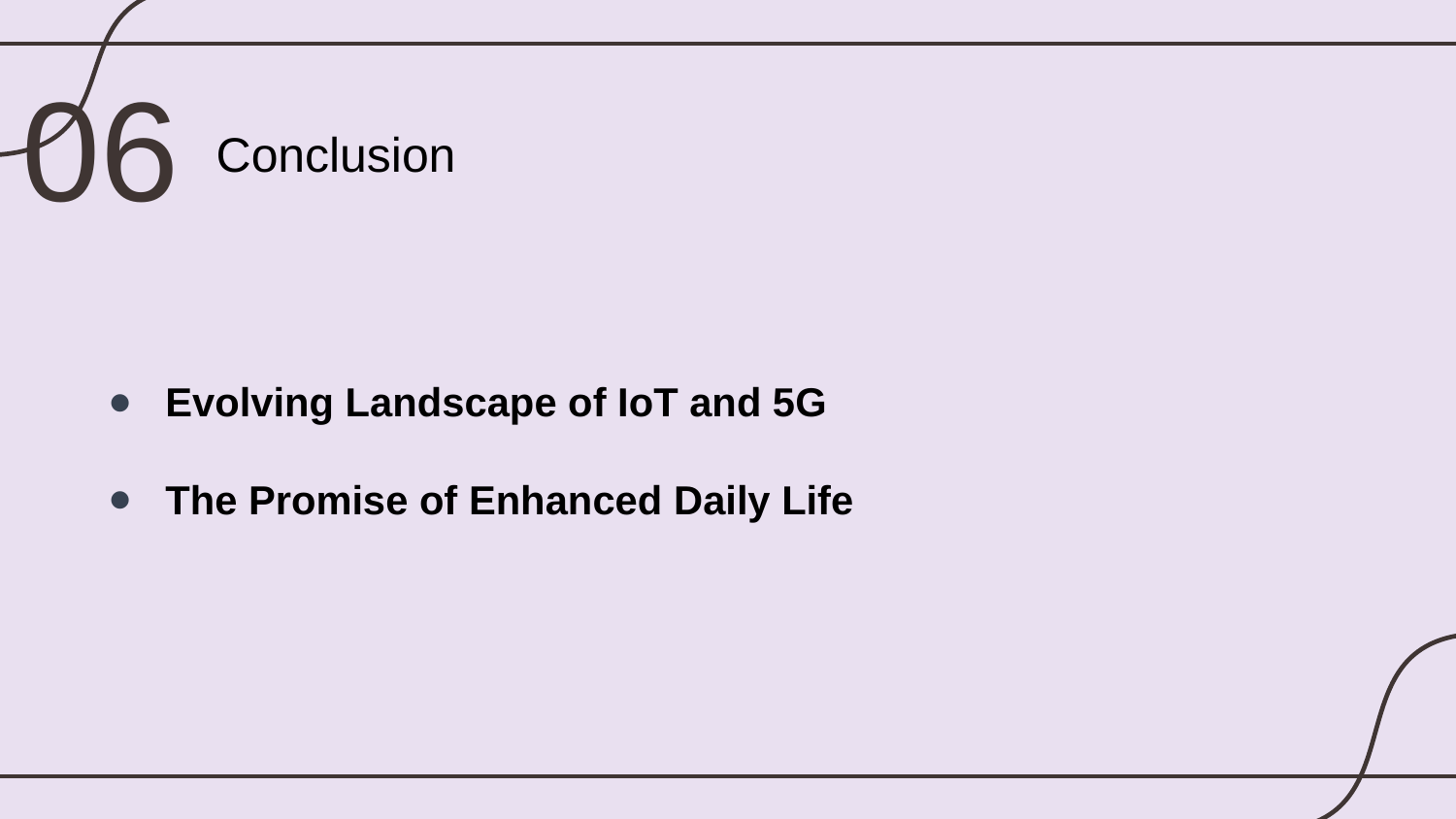

06
# Conclusion

Evolving Landscape of IoT and 5G
The Promise of Enhanced Daily Life